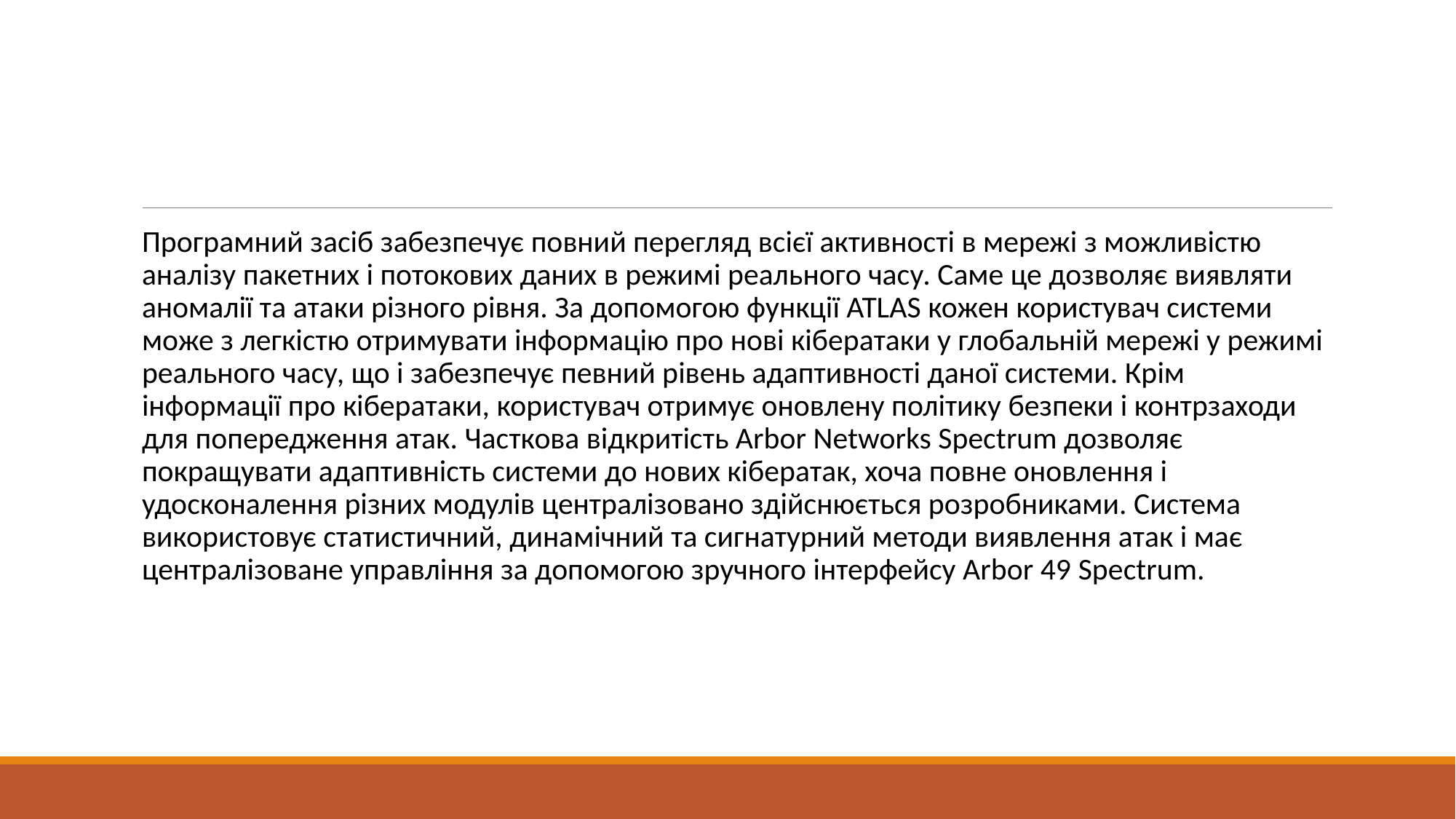

#
Програмний засіб забезпечує повний перегляд всієї активності в мережі з можливістю аналізу пакетних і потокових даних в режимі реального часу. Саме це дозволяє виявляти аномалії та атаки різного рівня. За допомогою функції ATLAS кожен користувач системи може з легкістю отримувати інформацію про нові кібератаки у глобальній мережі у режимі реального часу, що і забезпечує певний рівень адаптивності даної системи. Крім інформації про кібератаки, користувач отримує оновлену політику безпеки і контрзаходи для попередження атак. Часткова відкритість Arbor Networks Spectrum дозволяє покращувати адаптивність системи до нових кібератак, хоча повне оновлення і удосконалення різних модулів централізовано здійснюється розробниками. Система використовує статистичний, динамічний та сигнатурний методи виявлення атак і має централізоване управління за допомогою зручного інтерфейсу Arbor 49 Spectrum.